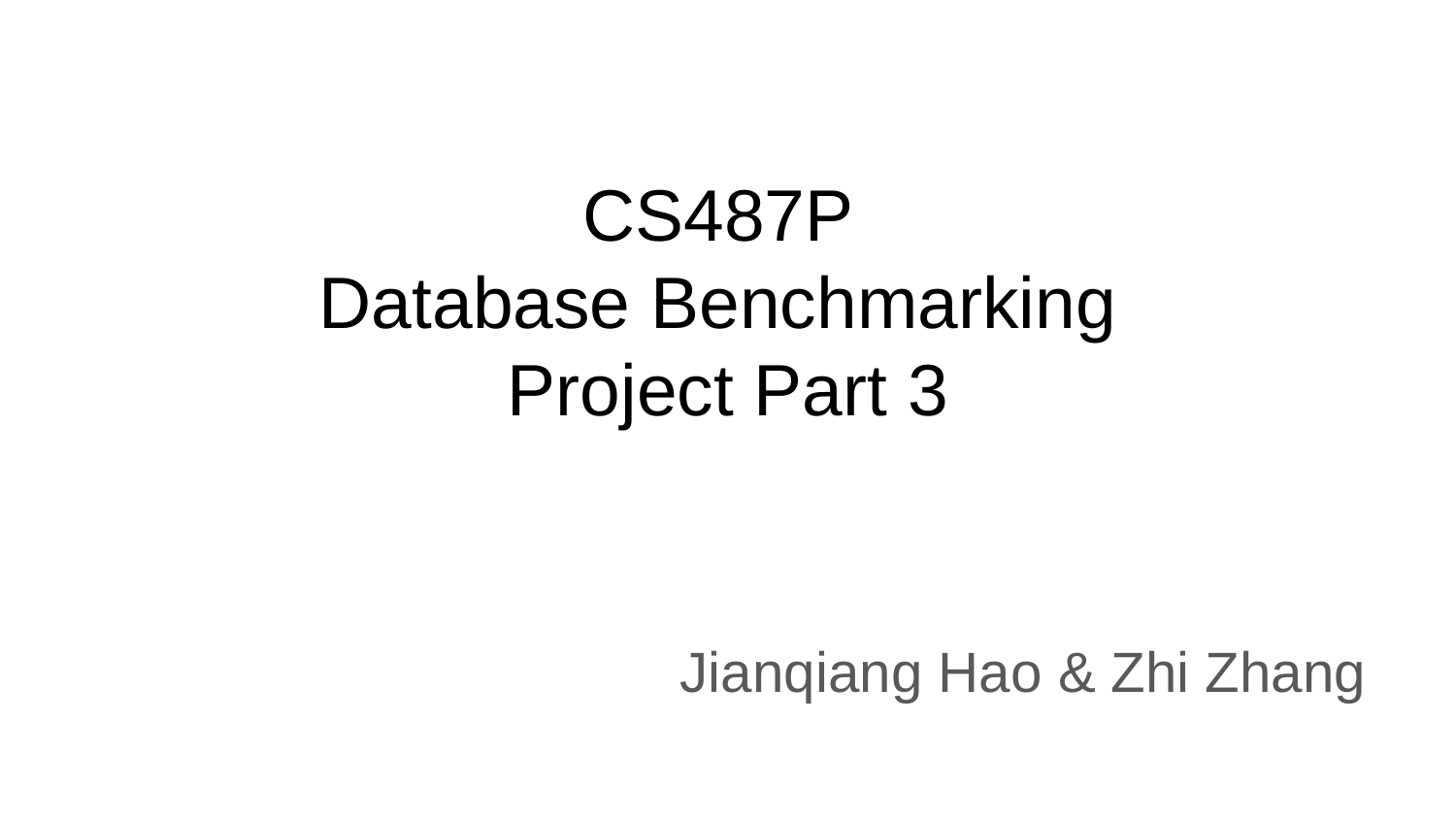

# CS487P
Database Benchmarking
Project Part 3
Jianqiang Hao & Zhi Zhang